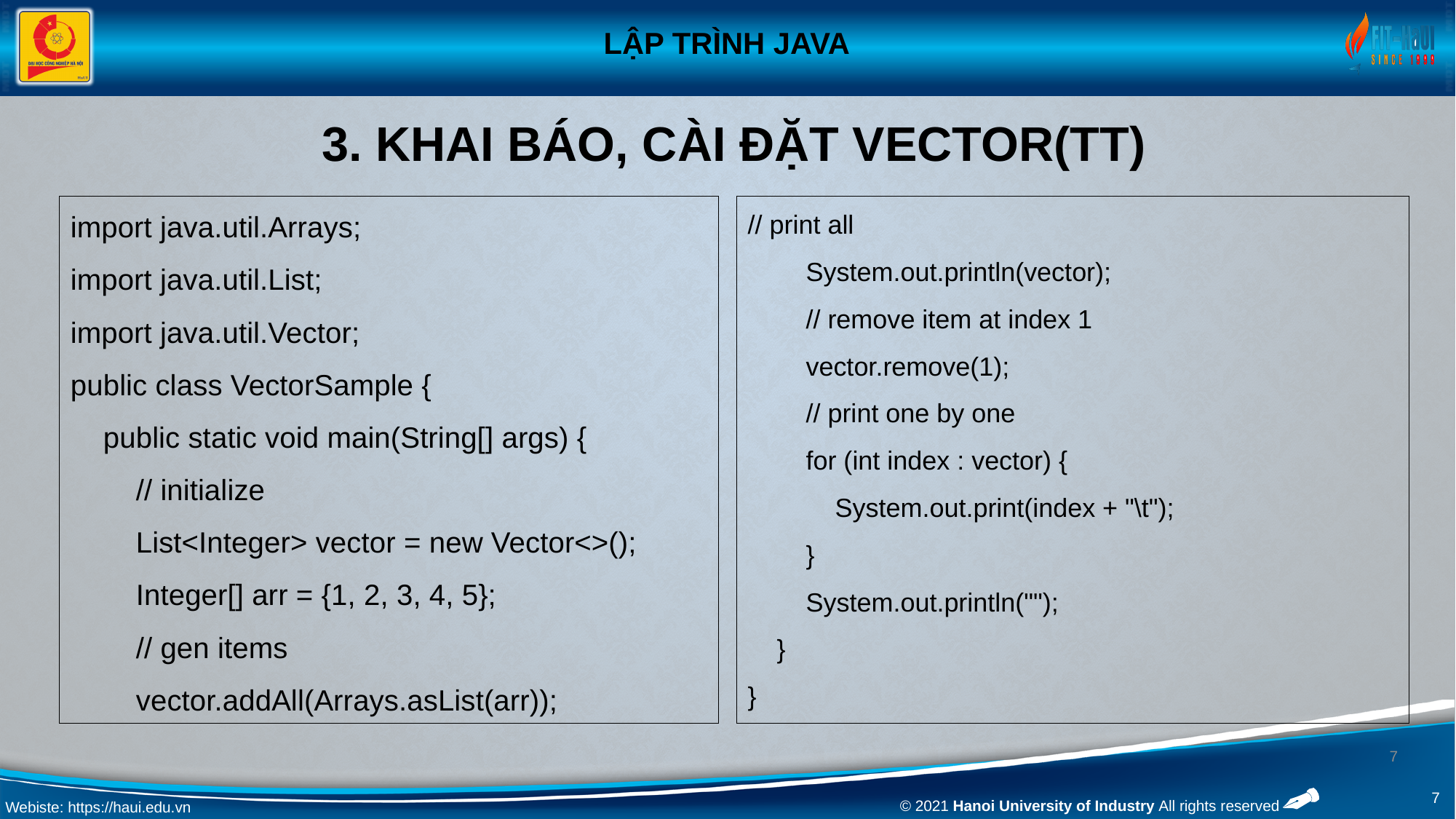

# 3. Khai báo, cài đặt Vector(tt)
import java.util.Arrays;
import java.util.List;
import java.util.Vector;
public class VectorSample {
    public static void main(String[] args) {
        // initialize
        List<Integer> vector = new Vector<>();
        Integer[] arr = {1, 2, 3, 4, 5};
        // gen items
        vector.addAll(Arrays.asList(arr));

// print all
        System.out.println(vector);
        // remove item at index 1
        vector.remove(1);
        // print one by one
        for (int index : vector) {
            System.out.print(index + "\t");
        }
        System.out.println("");
    }
}
7